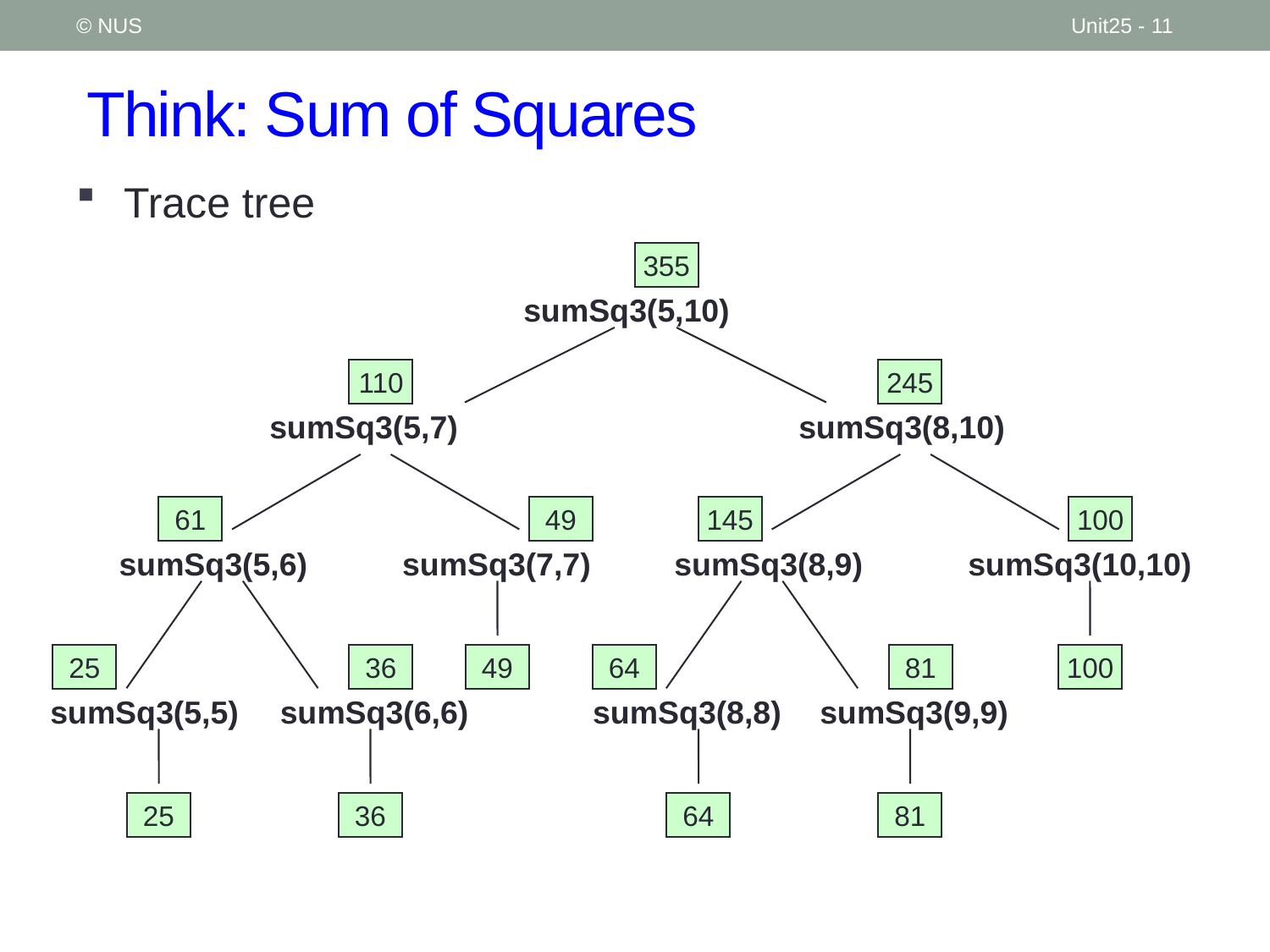

© NUS
Unit25 - 11
# Think: Sum of Squares
Trace tree
355
sumSq3(5,10)

110
245
sumSq3(5,7)
sumSq3(8,10)

61
49
145
100
sumSq3(5,6)
sumSq3(7,7)
sumSq3(8,9)
sumSq3(10,10)

25
36
49
64
81
100
sumSq3(5,5)
sumSq3(6,6)
sumSq3(8,8)
sumSq3(9,9)

25
36
64
81